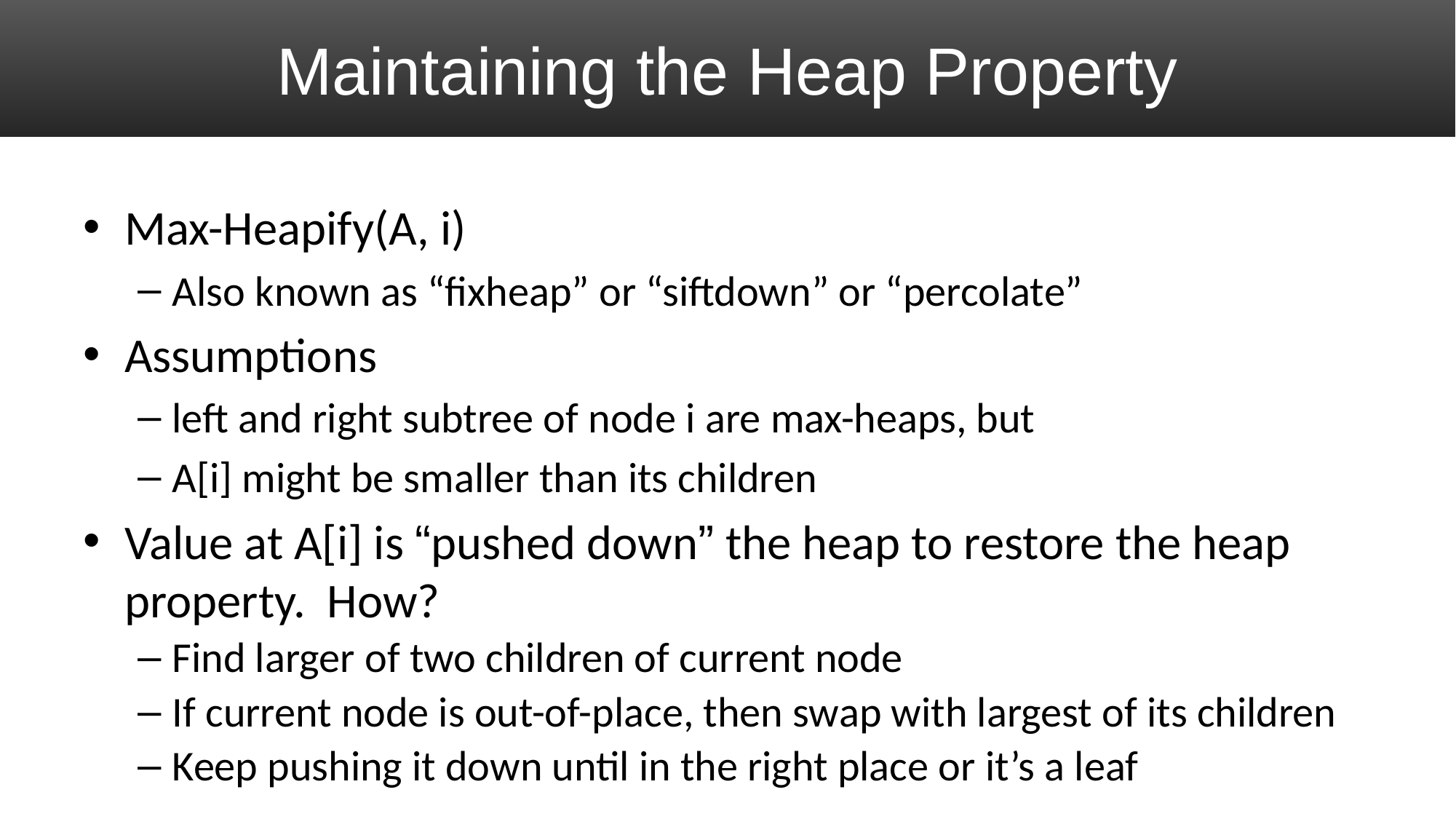

# Maintaining the Heap Property
Max-Heapify(A, i)
Also known as “fixheap” or “siftdown” or “percolate”
Assumptions
left and right subtree of node i are max-heaps, but
A[i] might be smaller than its children
Value at A[i] is “pushed down” the heap to restore the heap property.  How?
Find larger of two children of current node
If current node is out-of-place, then swap with largest of its children
Keep pushing it down until in the right place or it’s a leaf